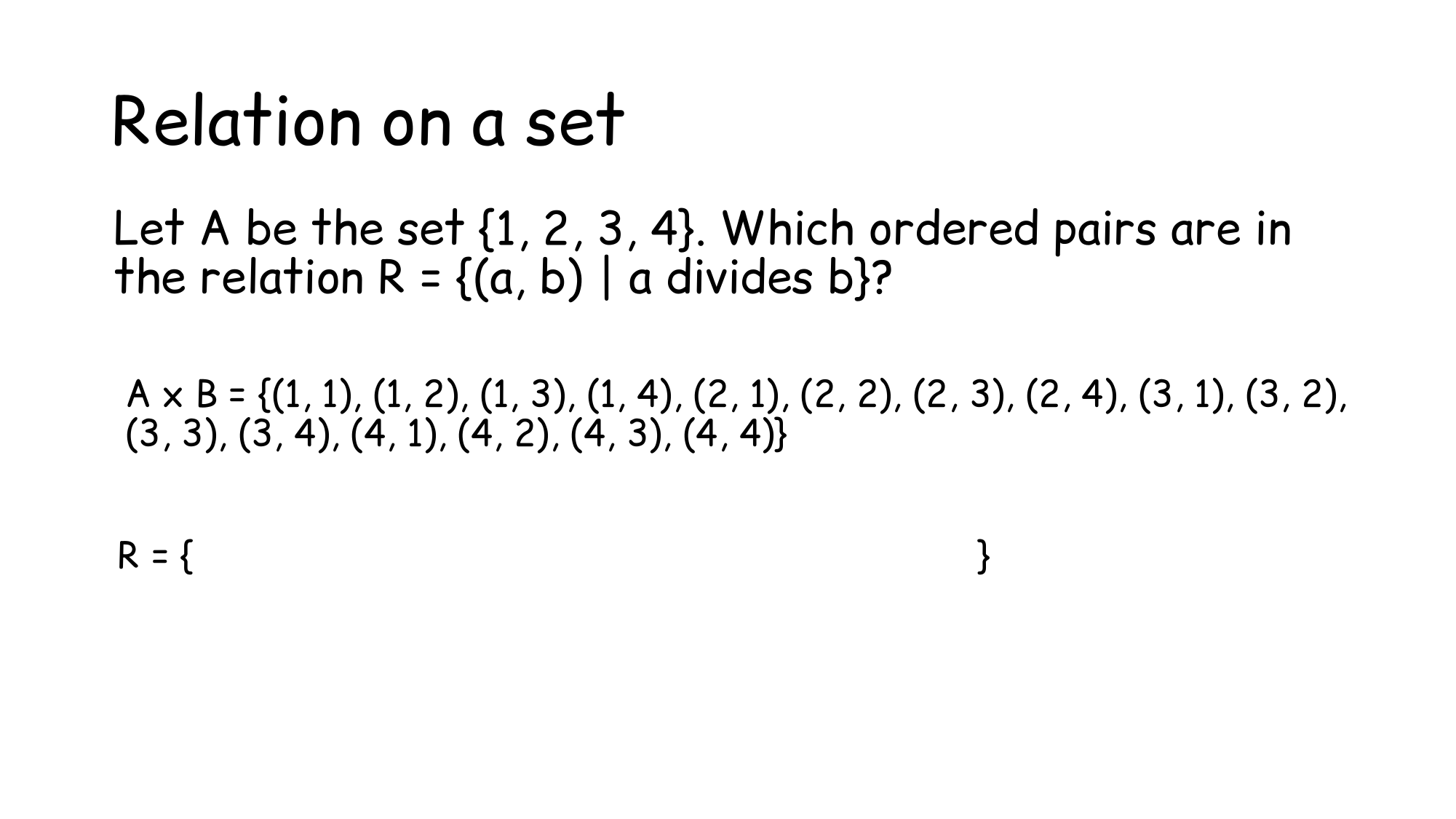

# Relation on a set
Let A be the set {1, 2, 3, 4}. Which ordered pairs are in the relation R = {(a, b) | a divides b}?
A x B = {(1, 1), (1, 2), (1, 3), (1, 4), (2, 1), (2, 2), (2, 3), (2, 4), (3, 1), (3, 2), (3, 3), (3, 4), (4, 1), (4, 2), (4, 3), (4, 4)}
R = {                                                                        }